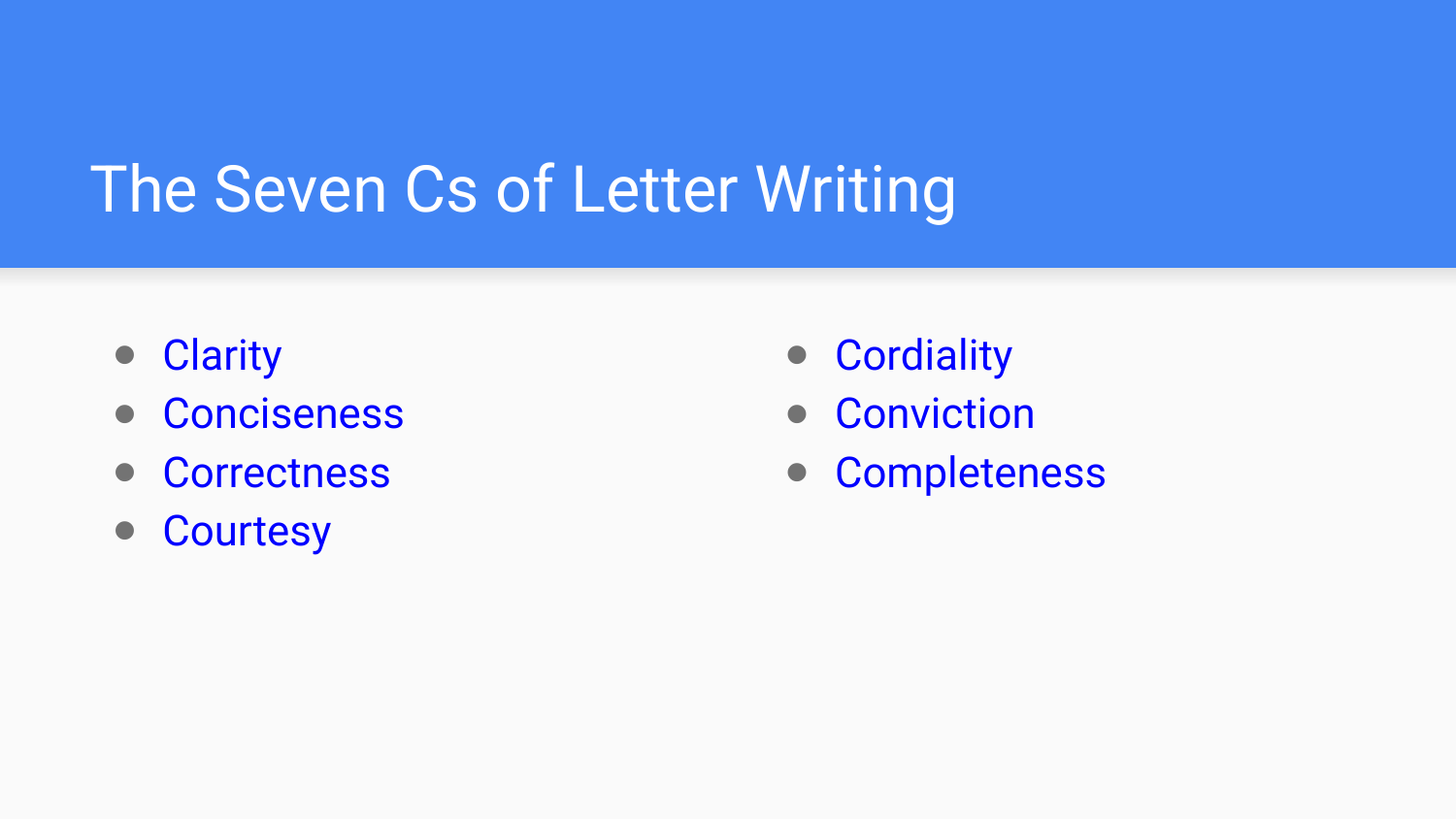

# The Seven Cs of Letter Writing
Clarity
Conciseness
Correctness
Courtesy
Cordiality
Conviction
Completeness